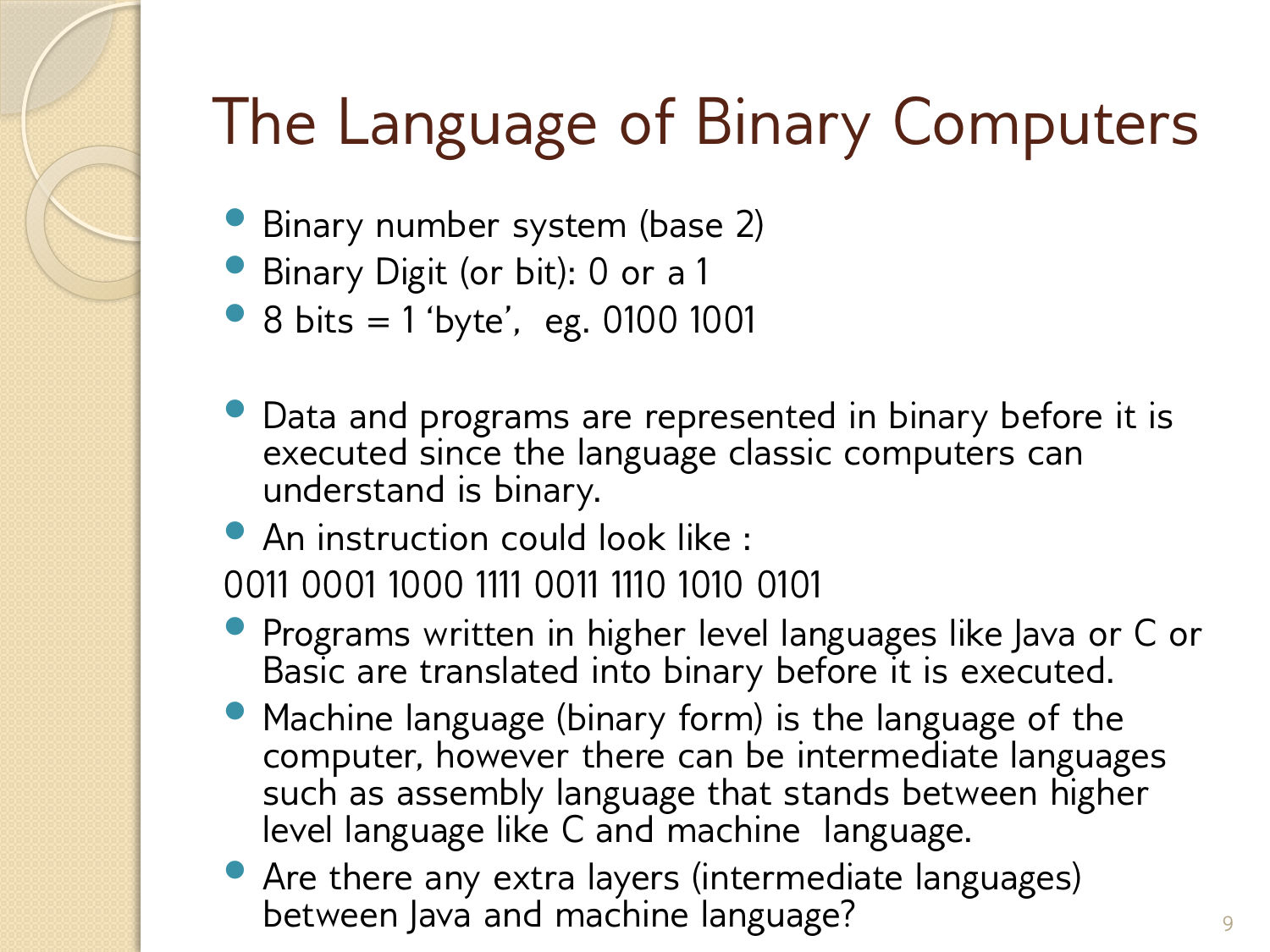

# The Language of Binary Computers
Binary number system (base 2)
Binary Digit (or bit): 0 or a 1
8 bits = 1 ‘byte’,  eg. 0100 1001

Data and programs are represented in binary before it is executed since the language classic computers can understand is binary.
An instruction could look like :
0011 0001 1000 1111 0011 1110 1010 0101
Programs written in higher level languages like Java or C or Basic are translated into binary before it is executed.
Machine language (binary form) is the language of the computer, however there can be intermediate languages such as assembly language that stands between higher level language like C and machine  language.
Are there any extra layers (intermediate languages) between Java and machine language?
9